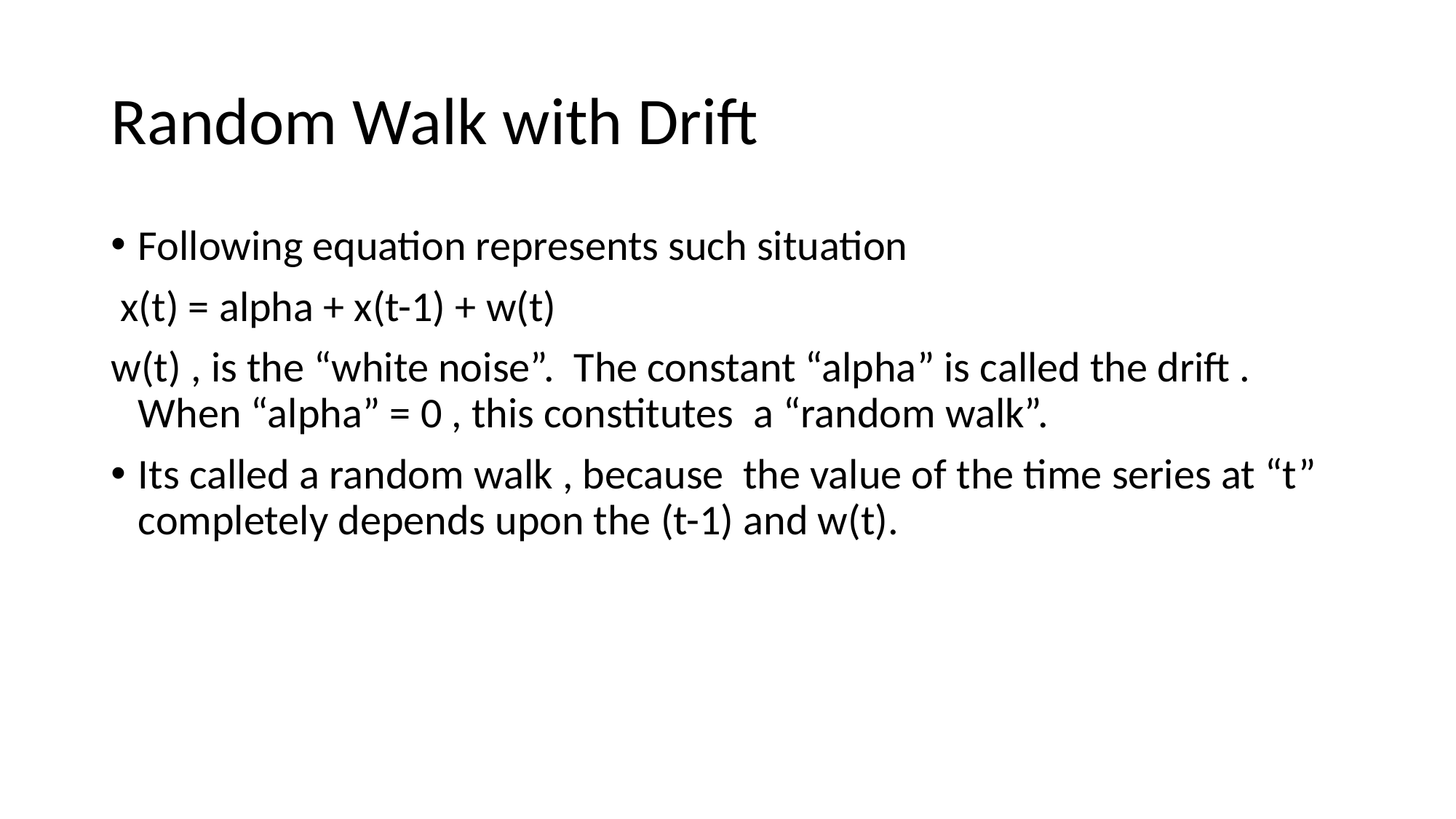

# Random Walk with Drift
Following equation represents such situation
 x(t) = alpha + x(t-1) + w(t)
w(t) , is the “white noise”.  The constant “alpha” is called the drift . When “alpha” = 0 , this constitutes  a “random walk”.
Its called a random walk , because  the value of the time series at “t” completely depends upon the (t-1) and w(t).